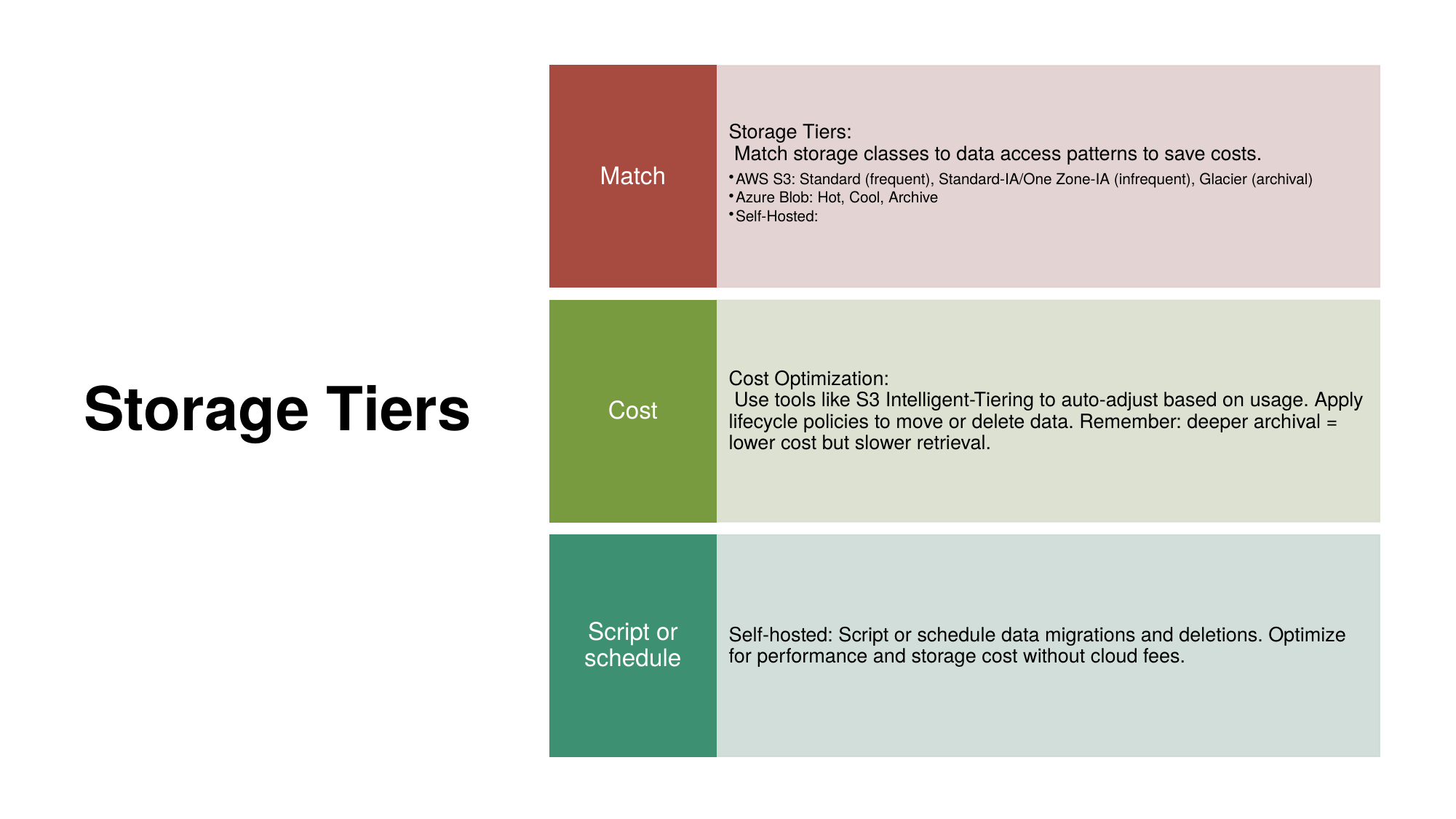

# Storage Tiers
Storage Tiers:
 Match storage classes to data access patterns to save costs.
AWS S3: Standard (frequent), Standard-IA/One Zone-IA (infrequent), Glacier (archival)
Azure Blob: Hot, Cool, Archive
Self-Hosted:
Match
Cost Optimization:
 Use tools like S3 Intelligent-Tiering to auto-adjust based on usage. Apply lifecycle policies to move or delete data. Remember: deeper archival = lower cost but slower retrieval.
Cost
Self-hosted: Script or schedule data migrations and deletions. Optimize for performance and storage cost without cloud fees.
Script or schedule